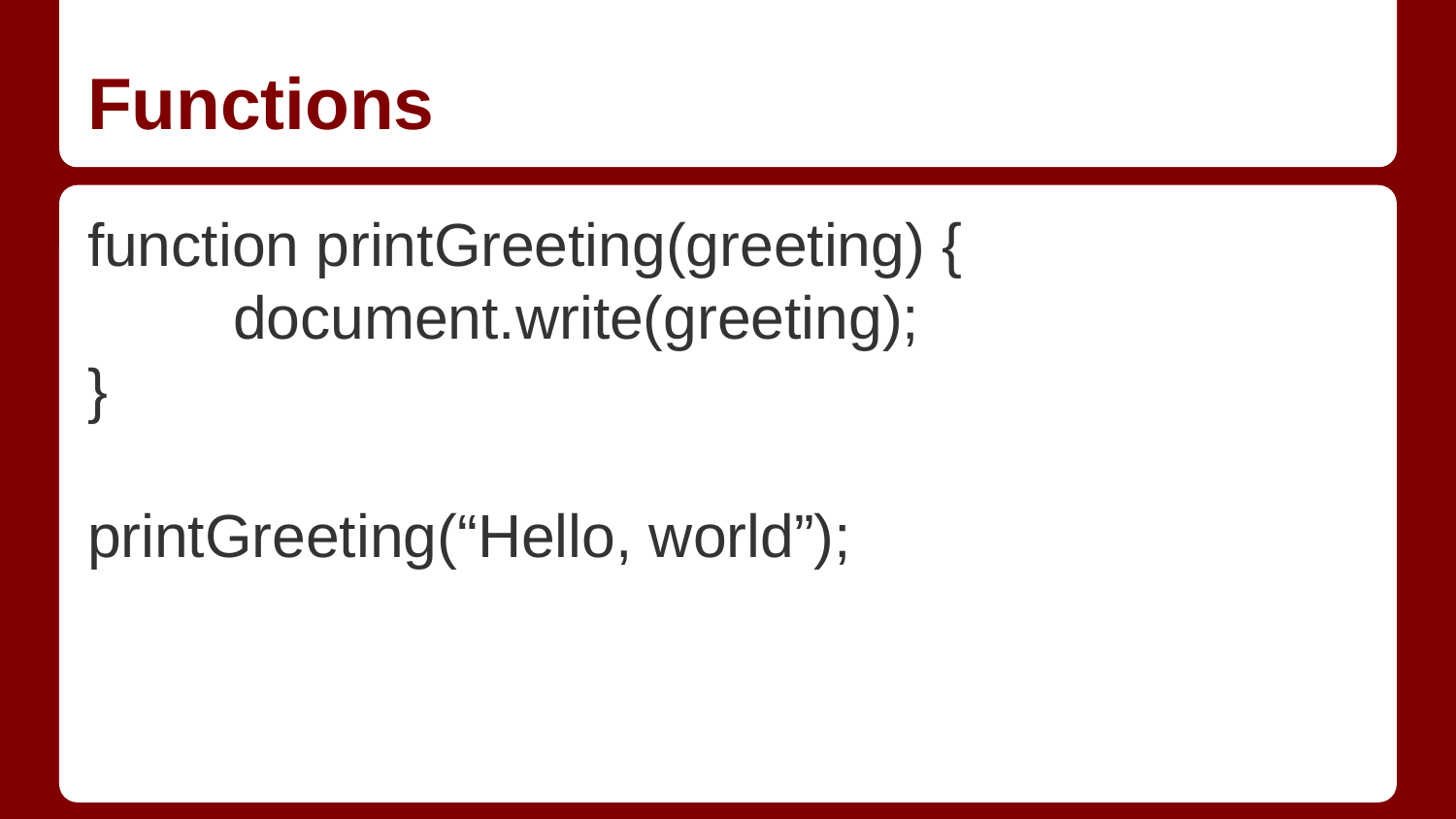

# Functions
function printGreeting(greeting) {
	document.write(greeting);
}

printGreeting(“Hello, world”);